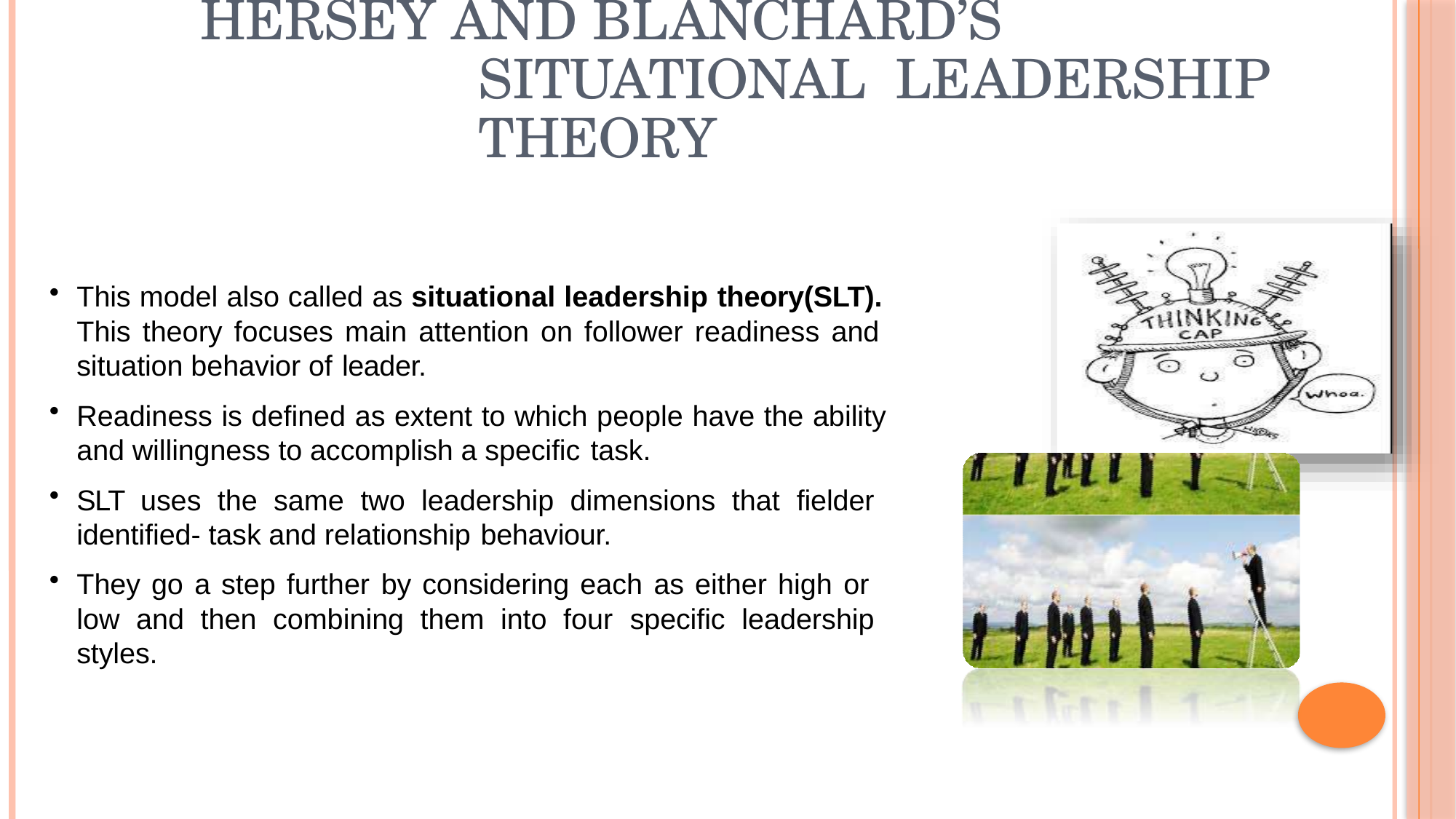

# HERSEY AND BLANCHARD’S SITUATIONAL  LEADERSHIP THEORY

This model also called as situational leadership theory(SLT).  This theory focuses main attention on follower readiness and  situation behavior of leader.
Readiness is defined as extent to which people have the ability
and willingness to accomplish a specific task.
SLT uses the same two leadership dimensions that fielder  identified- task and relationship behaviour.
They go a step further by considering each as either high or   low and then combining them into four specific leadership  styles.